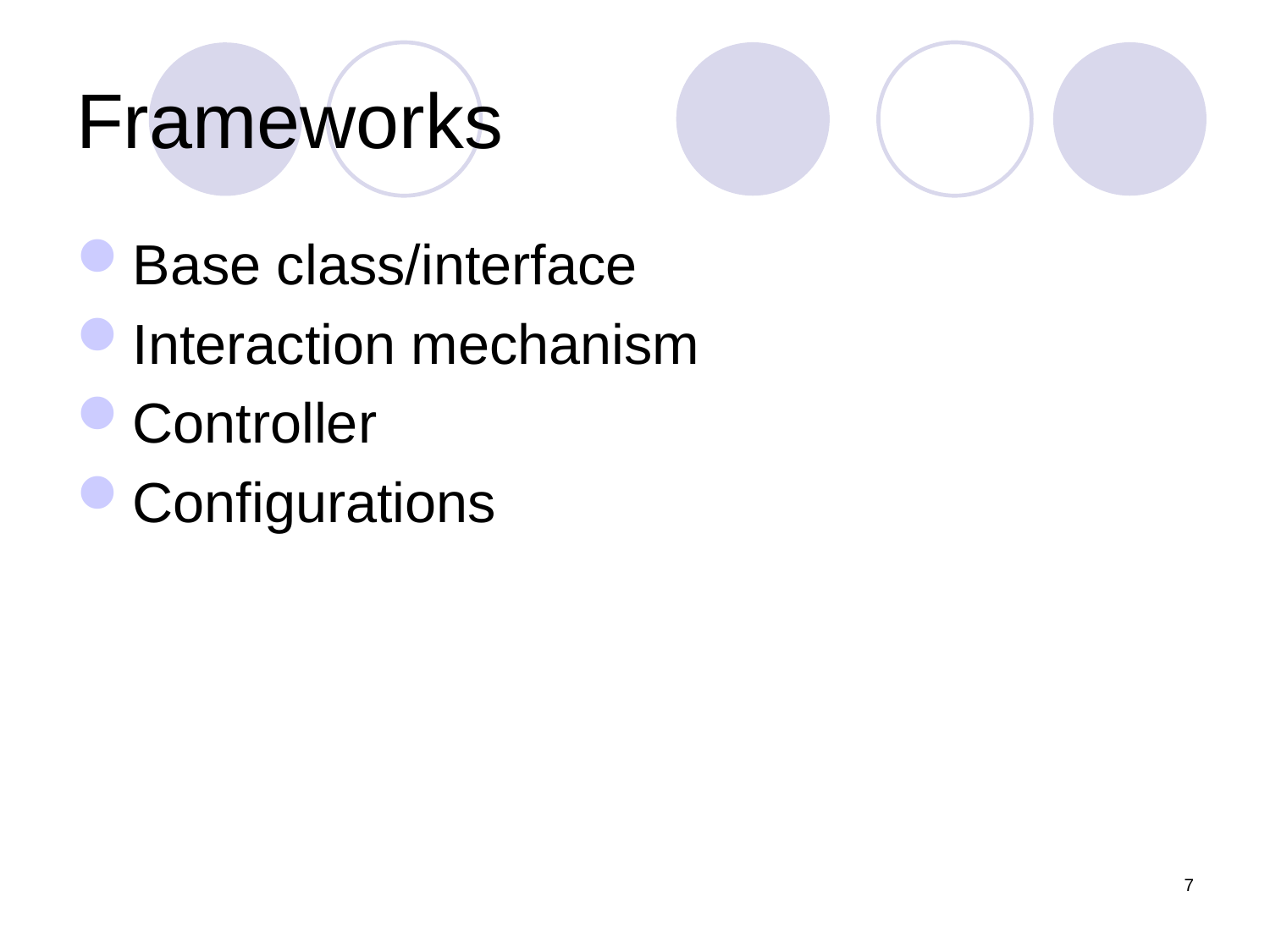

# Frameworks
Base class/interface
Interaction mechanism
Controller
Configurations
7